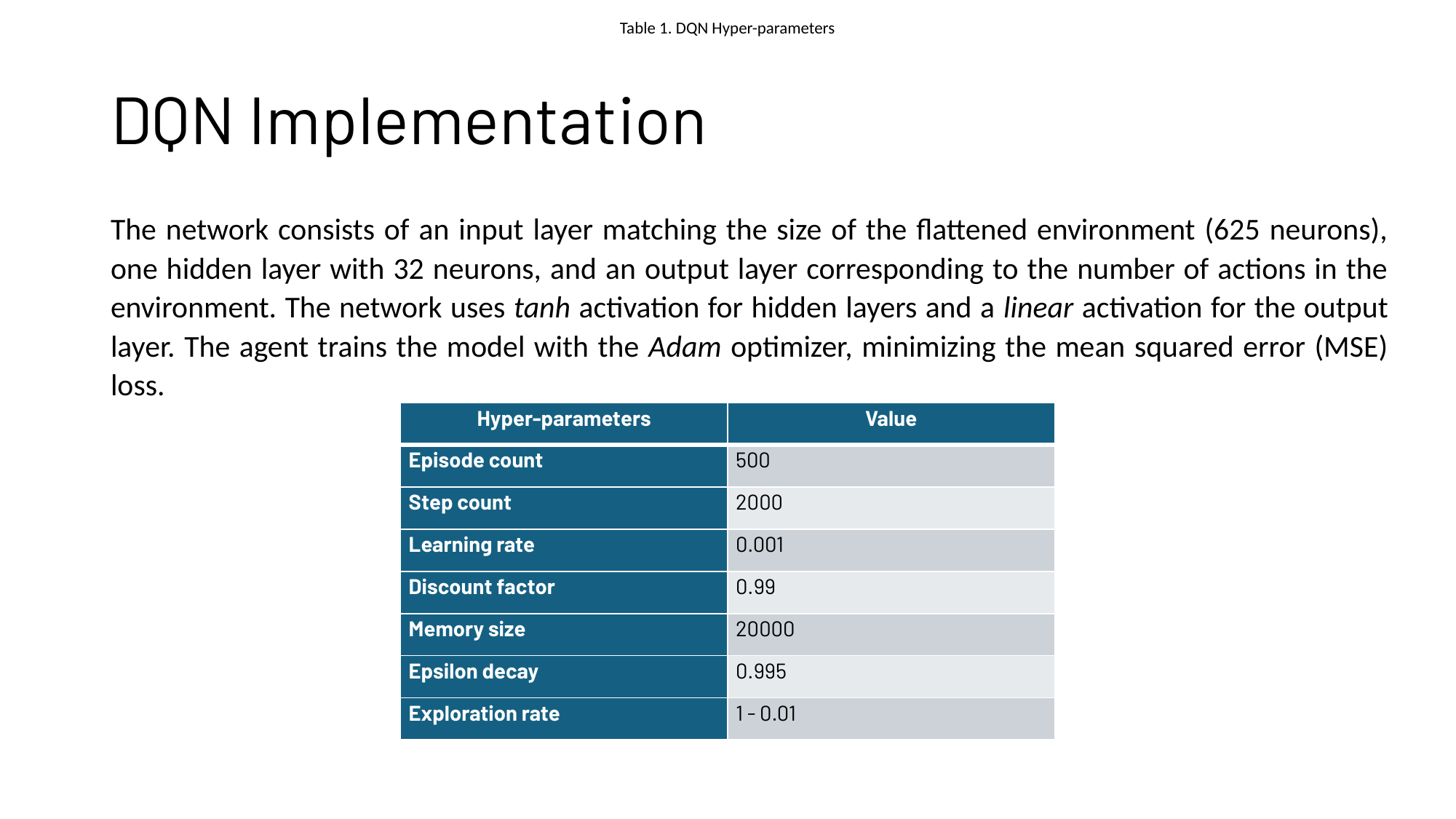

Table 1. DQN Hyper-parameters
# DQN Implementation
The network consists of an input layer matching the size of the flattened environment (625 neurons), one hidden layer with 32 neurons, and an output layer corresponding to the number of actions in the environment. The network uses tanh activation for hidden layers and a linear activation for the output layer. The agent trains the model with the Adam optimizer, minimizing the mean squared error (MSE) loss.
| Hyper-parameters | Value |
| --- | --- |
| Episode count | 500 |
| Step count | 2000 |
| Learning rate | 0.001 |
| Discount factor | 0.99 |
| Memory size | 20000 |
| Epsilon decay | 0.995 |
| Exploration rate | 1 - 0.01 |